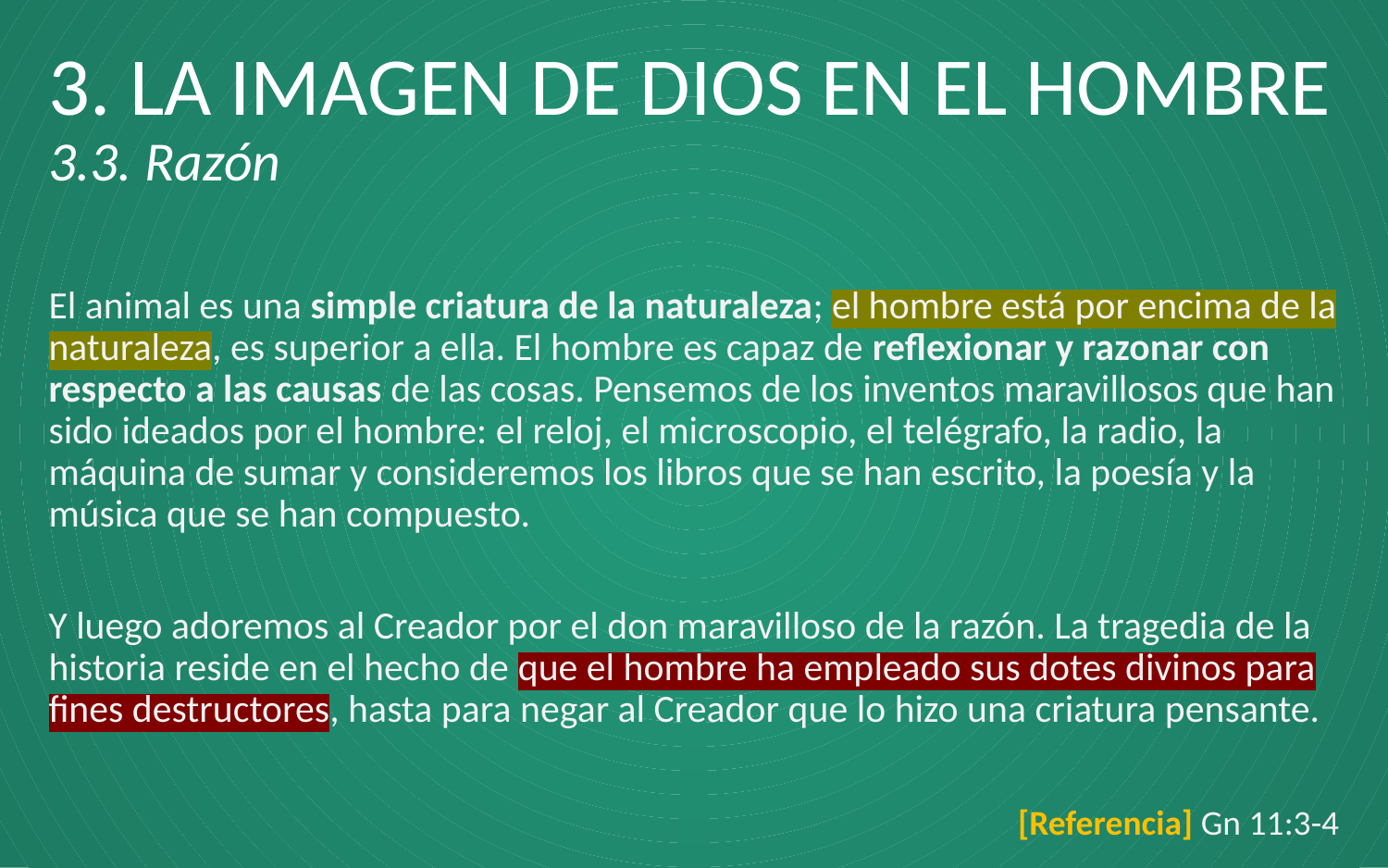

# 3. LA IMAGEN DE DIOS EN EL HOMBRE 3.3. Razón
El animal es una simple criatura de la naturaleza; el hombre está por encima de la naturaleza, es superior a ella. El hombre es capaz de reflexionar y razonar con respecto a las causas de las cosas. Pensemos de los inventos maravillosos que han sido ideados por el hombre: el reloj, el microscopio, el telégrafo, la radio, la máquina de sumar y consideremos los libros que se han escrito, la poesía y la música que se han compuesto.

Y luego adoremos al Creador por el don maravilloso de la razón. La tragedia de la historia reside en el hecho de que el hombre ha empleado sus dotes divinos para fines destructores, hasta para negar al Creador que lo hizo una criatura pensante.
[Referencia] Gn 11:3-4